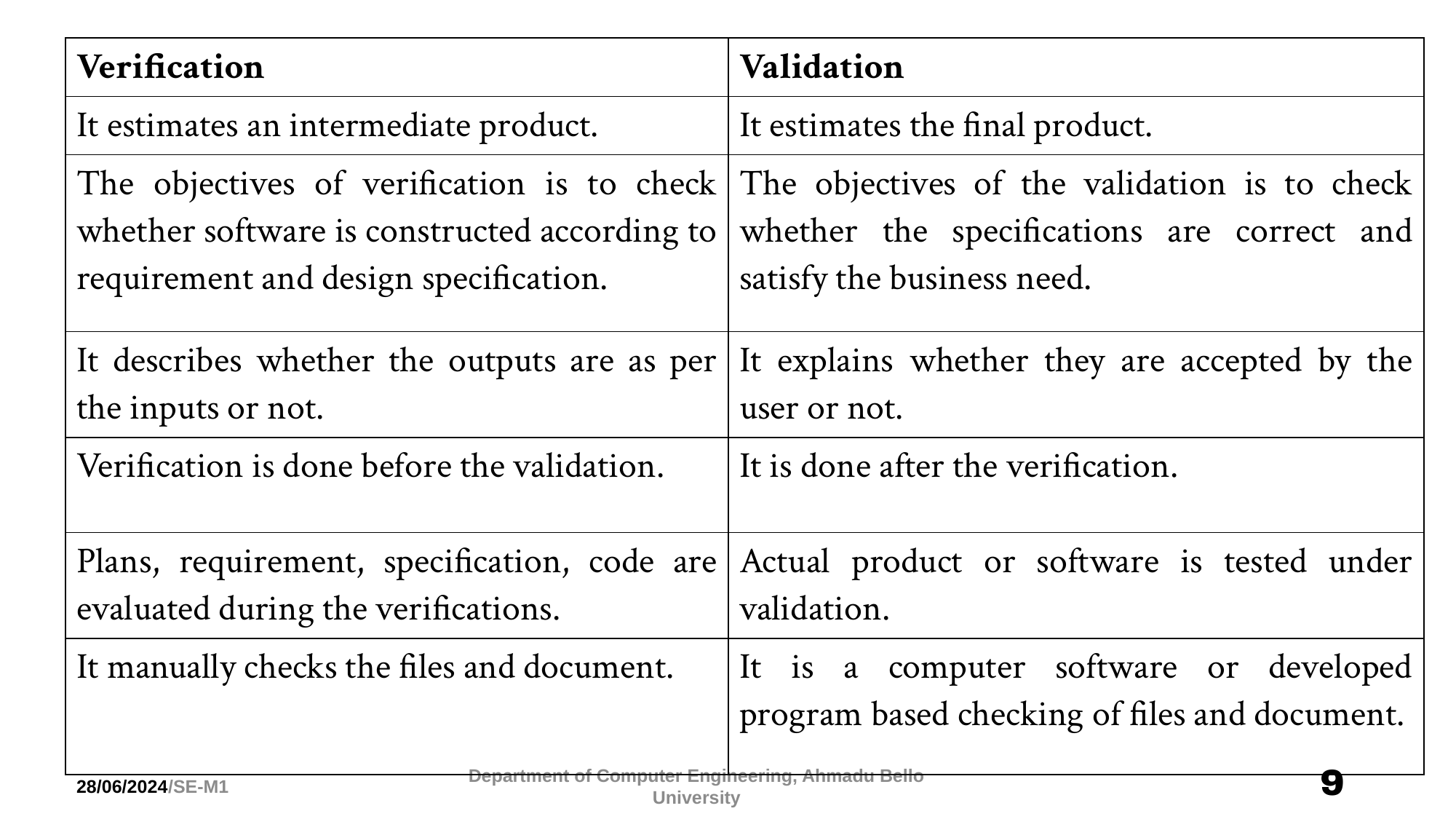

| Verification | Validation |
| --- | --- |
| It estimates an intermediate product. | It estimates the final product. |
| The objectives of verification is to check whether software is constructed according to requirement and design specification. | The objectives of the validation is to check whether the specifications are correct and satisfy the business need. |
| It describes whether the outputs are as per the inputs or not. | It explains whether they are accepted by the user or not. |
| Verification is done before the validation. | It is done after the verification. |
| Plans, requirement, specification, code are evaluated during the verifications. | Actual product or software is tested under validation. |
| It manually checks the files and document. | It is a computer software or developed program based checking of files and document. |
9
28/06/2024/SE-M1
Department of Computer Engineering, Ahmadu Bello University